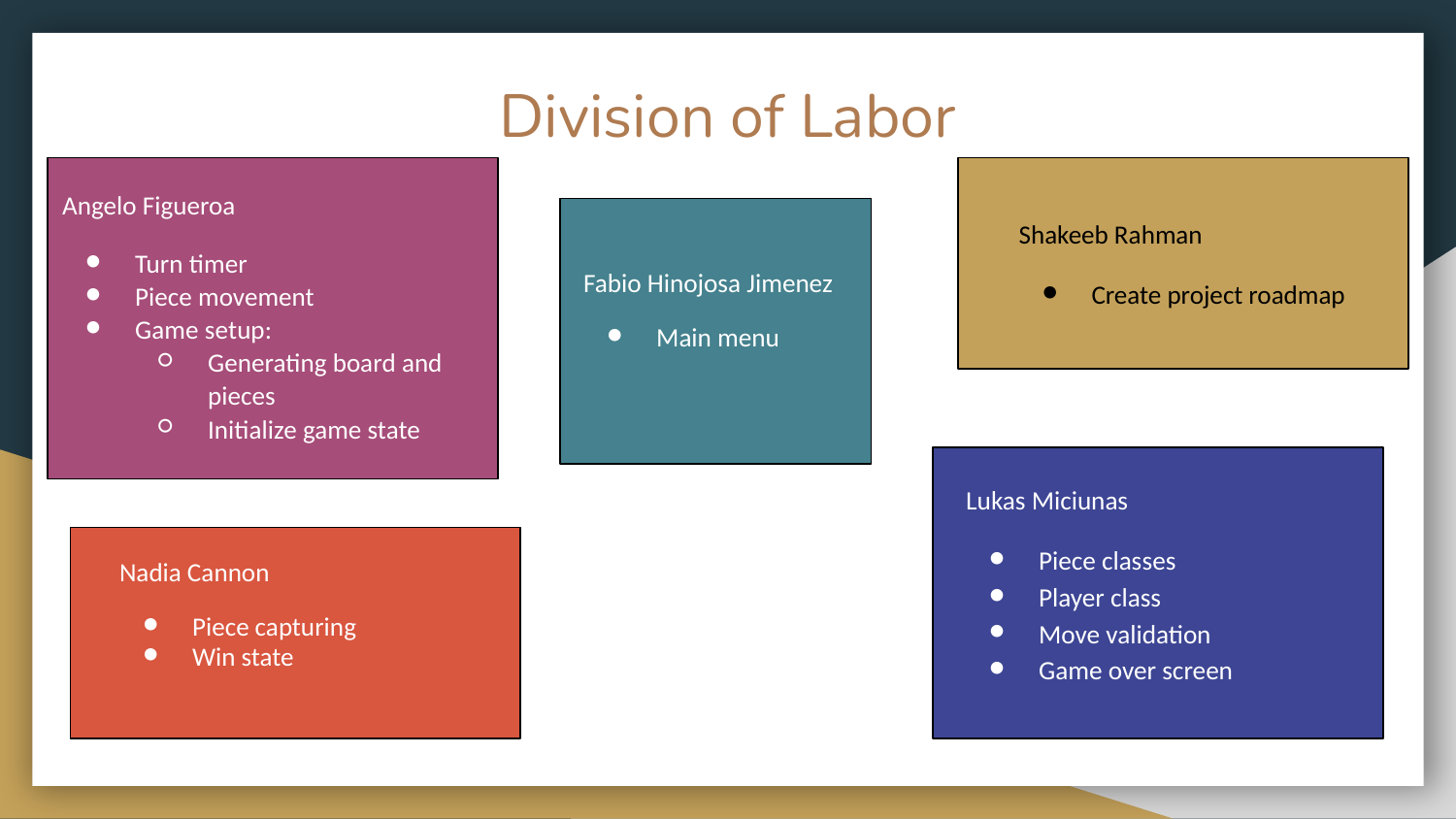

# Division of Labor

Angelo Figueroa
Turn timer
Piece movement
Game setup:
Generating board and pieces
Initialize game state

Shakeeb Rahman
Create project roadmap

Fabio Hinojosa Jimenez
Main menu

Lukas Miciunas
Piece classes
Player class
Move validation
Game over screen

Nadia Cannon
Piece capturing
Win state